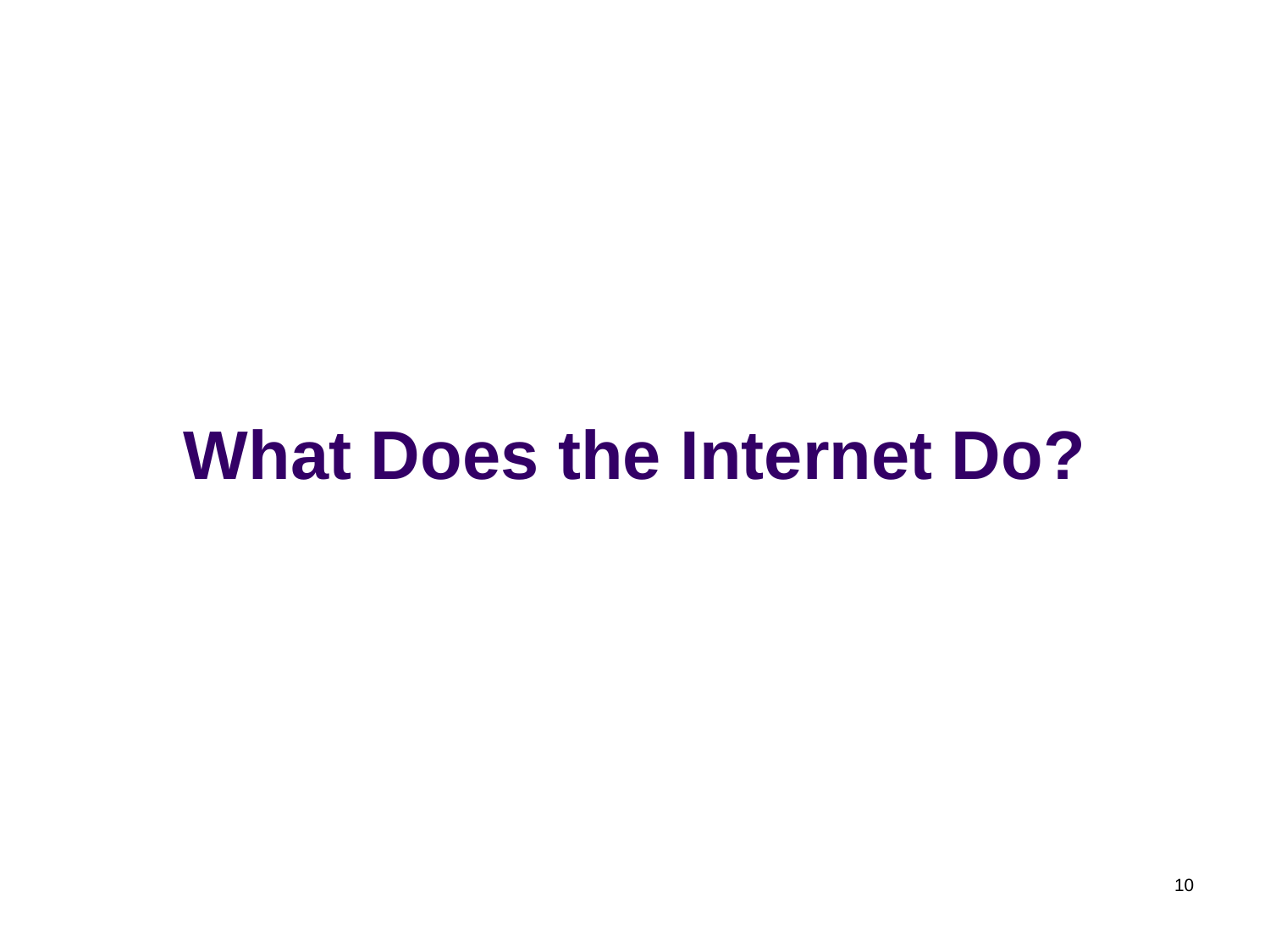

# What Does the Internet Do?

10